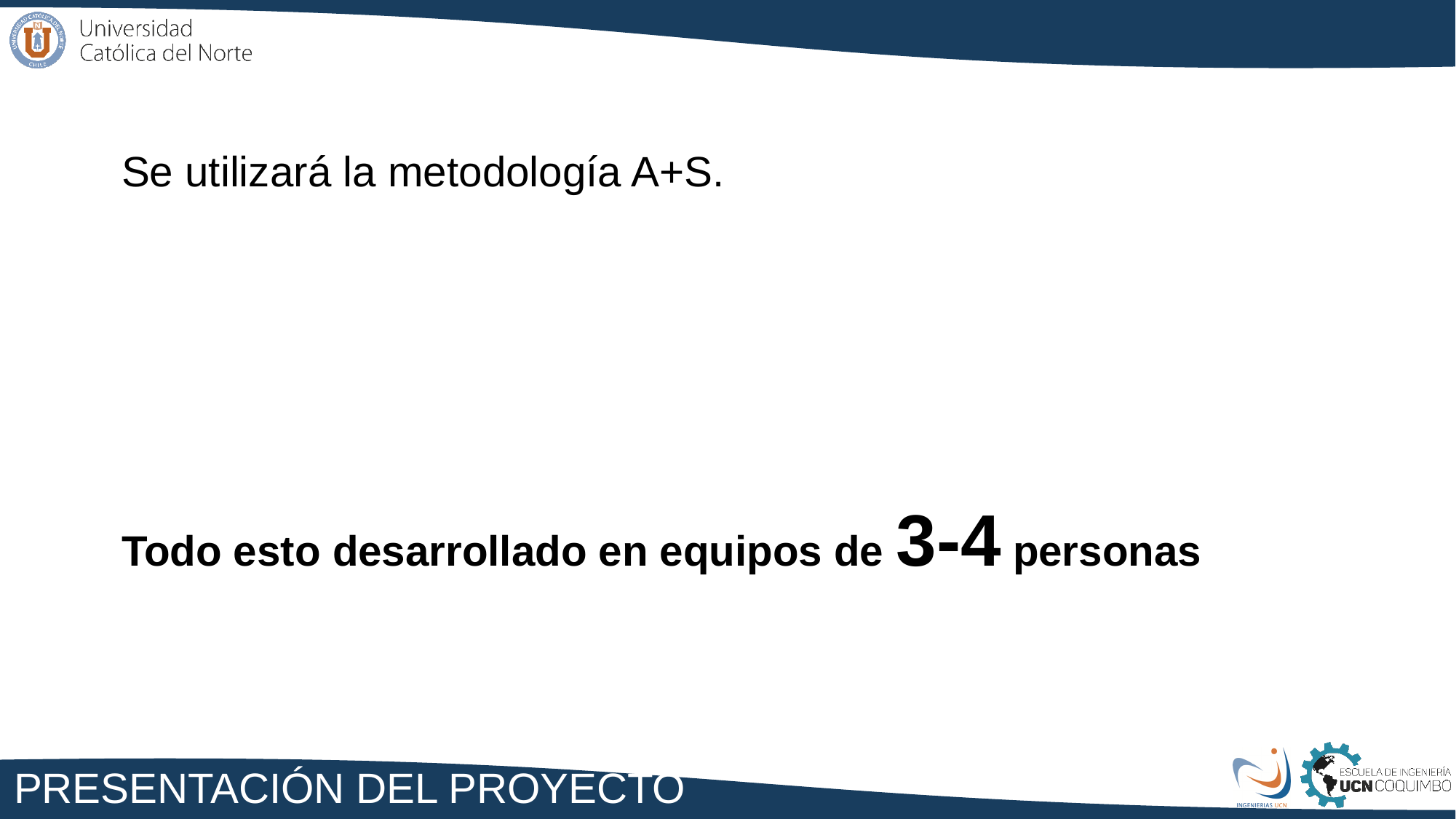

Se utilizará la metodología A+S.

Todo esto desarrollado en equipos de 3-4 personas
# Presentación del Proyecto